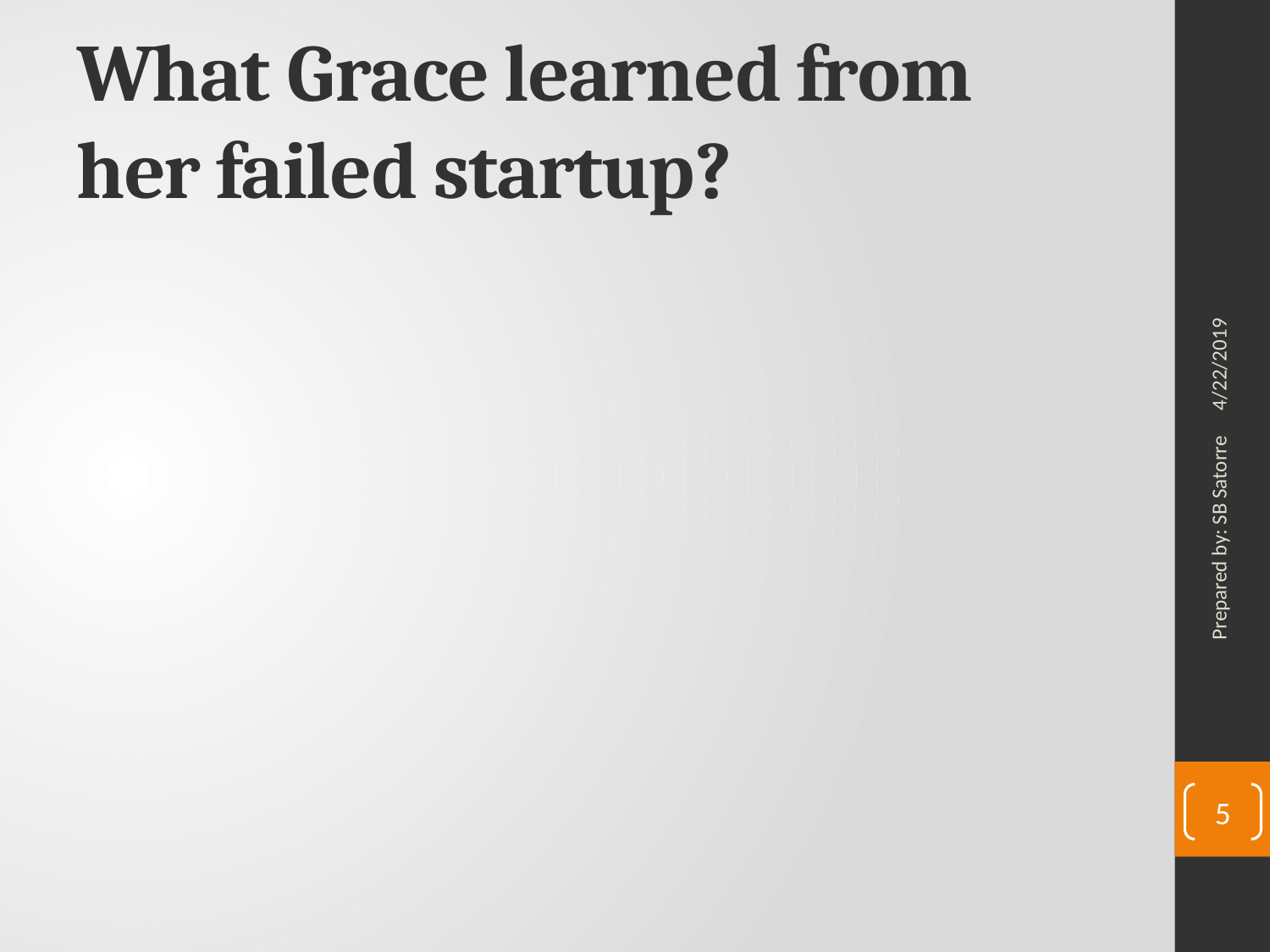

# What Grace learned from her failed startup?
4/22/2019
Prepared by: SB Satorre
5